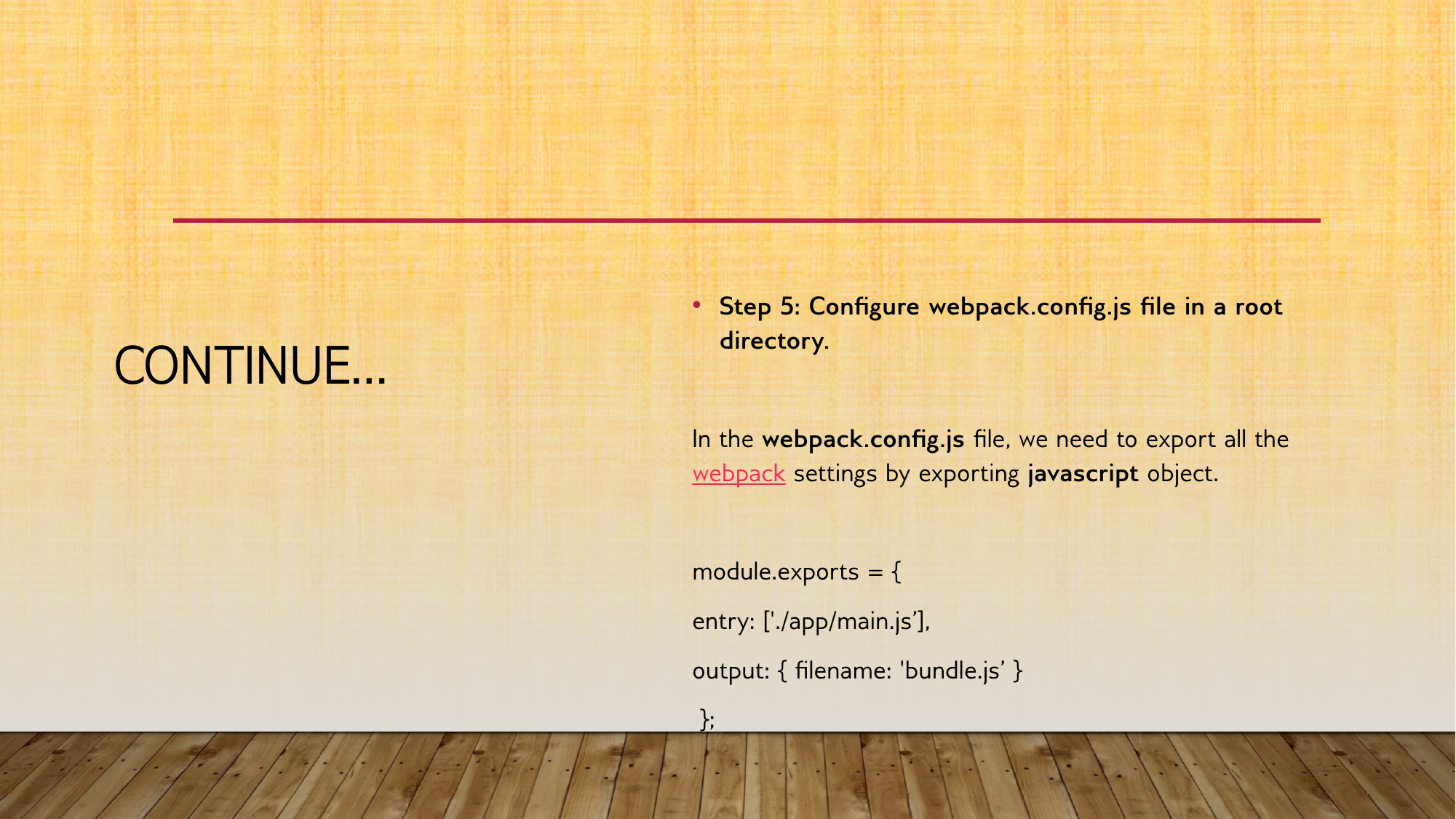

# Continue…
Step 5: Configure webpack.config.js file in a root directory.

In the webpack.config.js file, we need to export all the webpack settings by exporting javascript object.

module.exports = {
entry: ['./app/main.js’],
output: { filename: 'bundle.js’ }
 };